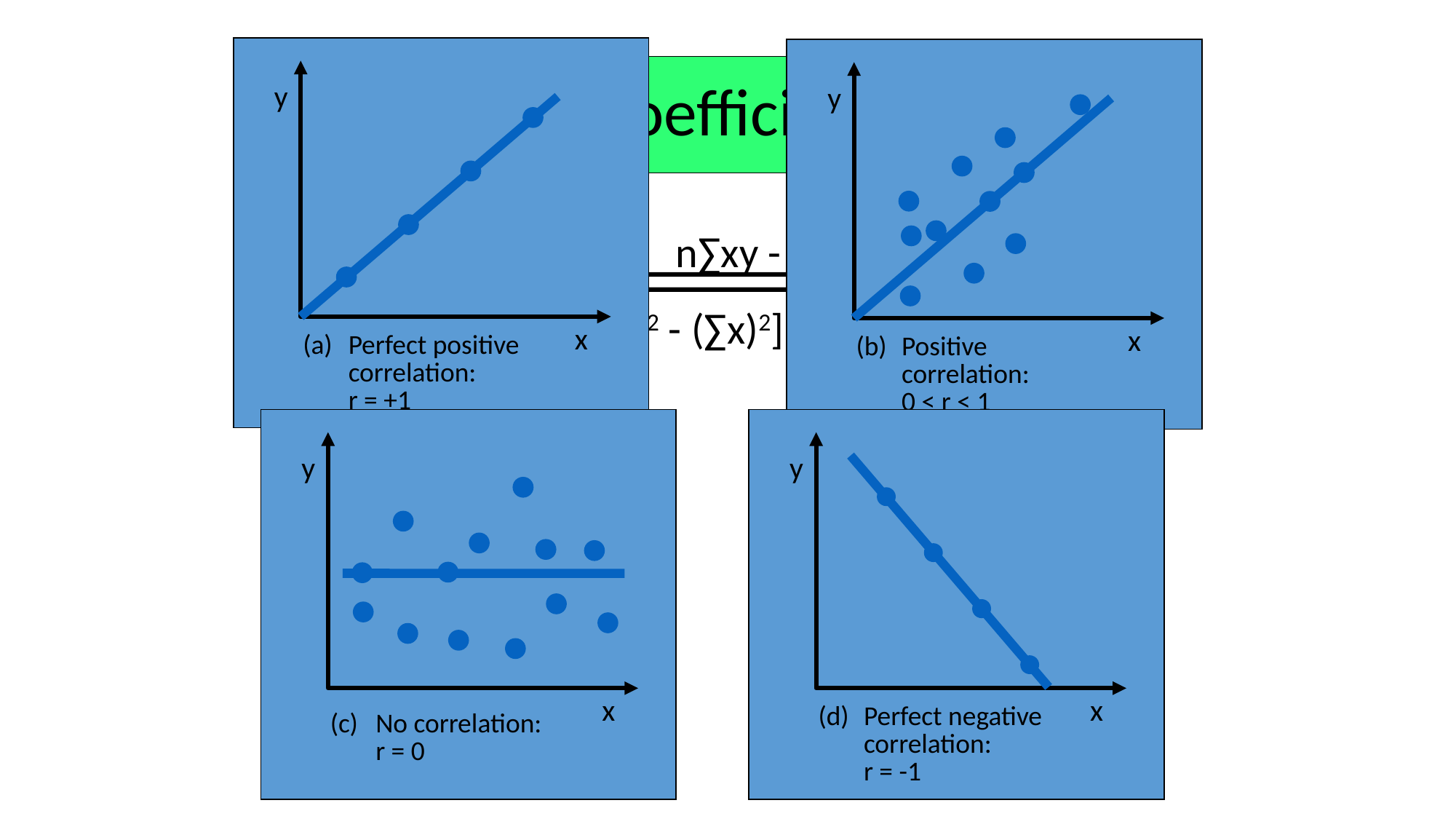

y
x
(a)	Perfect positive correlation:
r = +1

y

x
(b)	Positive correlation:
0 < r < 1
# Correlation Coefficient
n∑xy - ∑x∑y
[n∑x2 - (∑x)2][n∑y2 - (∑y)2]

r =

y

x
(c)	No correlation:
r = 0

y

x
(d)	Perfect negative correlation:
r = -1